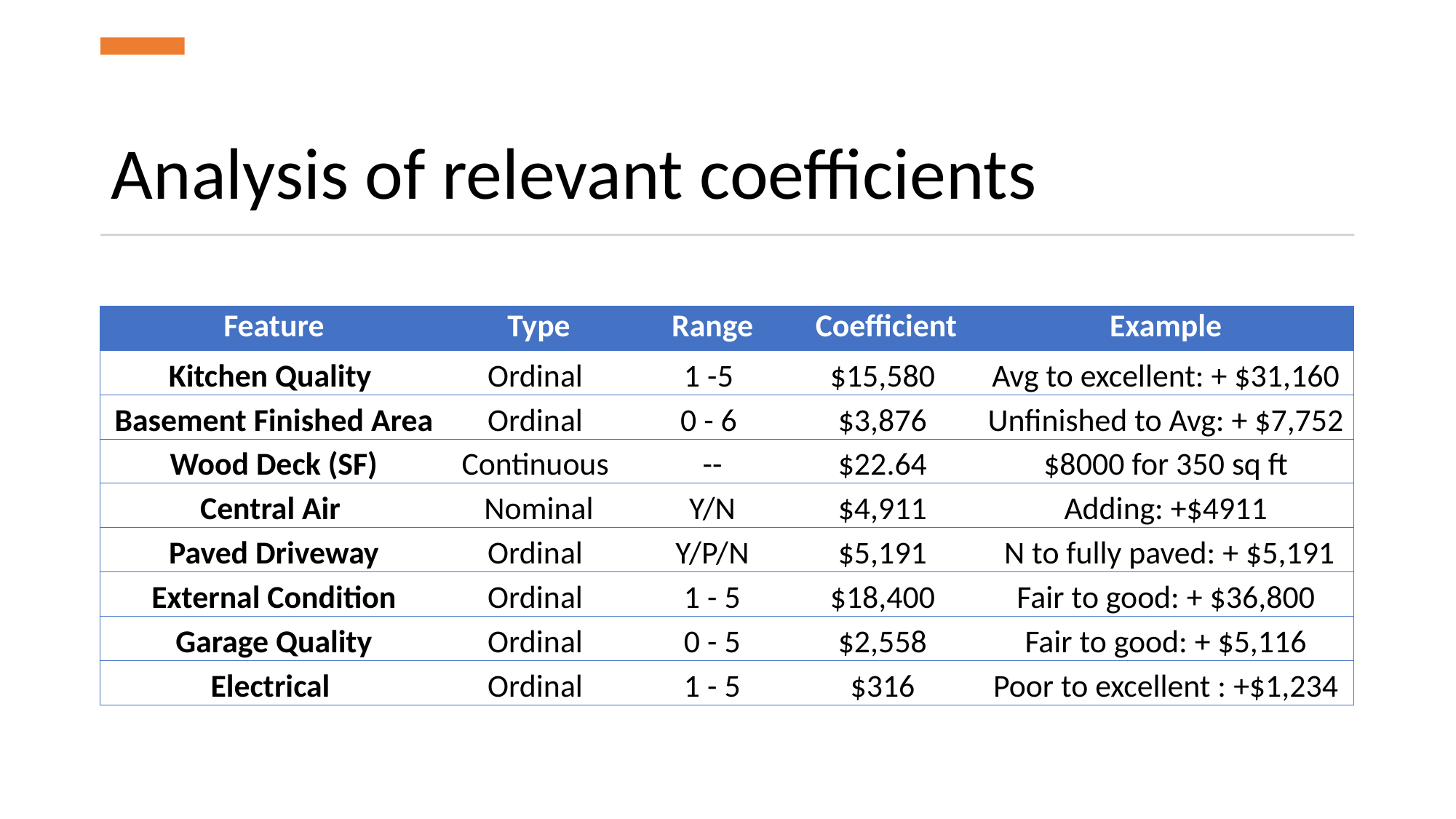

# Analysis of relevant coefficients

| Feature | Type | Range | Coefficient | Example |
| --- | --- | --- | --- | --- |
| Kitchen Quality | Ordinal | 1 -5 | $15,580 | Avg to excellent: + $31,160 |
| Basement Finished Area | Ordinal | 0 - 6 | $3,876 | Unfinished to Avg: + $7,752 |
| Wood Deck (SF) | Continuous | -- | $22.64 | $8000 for 350 sq ft |
| Central Air | Nominal | Y/N | $4,911 | Adding: +$4911 |
| Paved Driveway | Ordinal | Y/P/N | $5,191 | N to fully paved: + $5,191 |
| External Condition | Ordinal | 1 - 5 | $18,400 | Fair to good: + $36,800 |
| Garage Quality | Ordinal | 0 - 5 | $2,558 | Fair to good: + $5,116 |
| Electrical | Ordinal | 1 - 5 | $316 | Poor to excellent : +$1,234 |